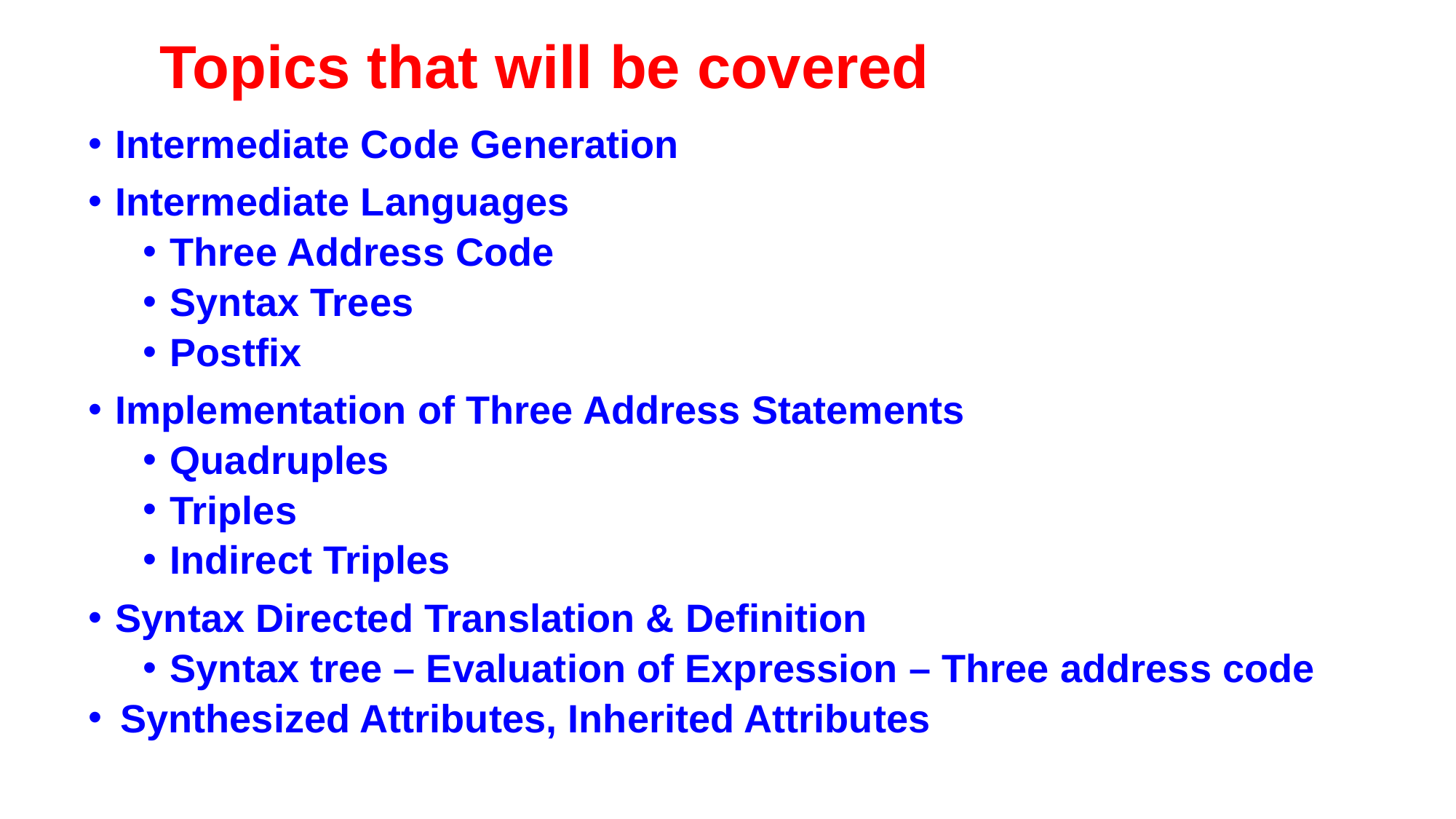

# Topics that will be covered
Intermediate Code Generation
Intermediate Languages
Three Address Code
Syntax Trees
Postfix
Implementation of Three Address Statements
Quadruples
Triples
Indirect Triples
Syntax Directed Translation & Definition
Syntax tree – Evaluation of Expression – Three address code
Synthesized Attributes, Inherited Attributes